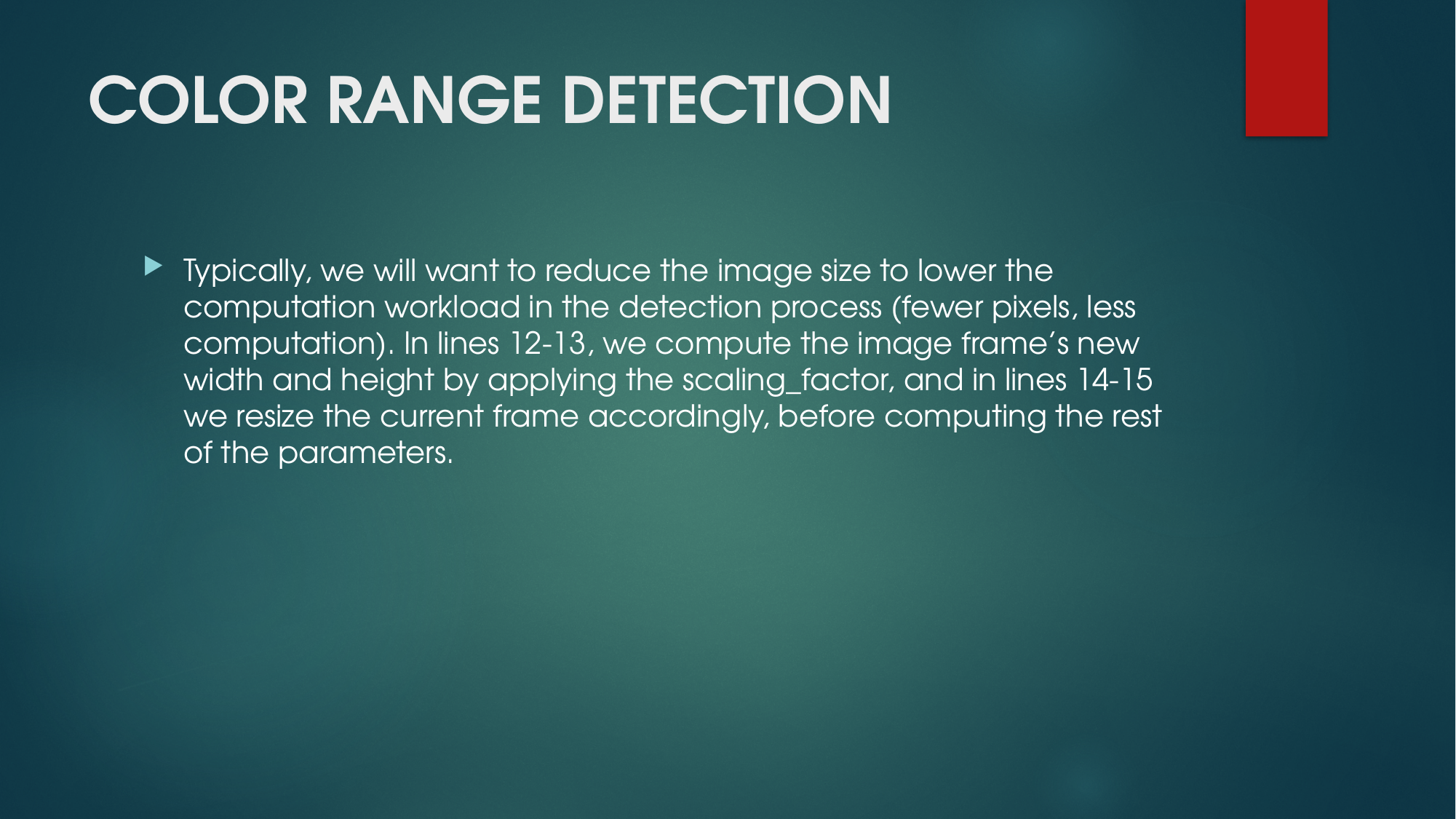

# COLOR RANGE DETECTION
Typically, we will want to reduce the image size to lower the computation workload in the detection process (fewer pixels, less computation). In lines 12-13, we compute the image frame’s new width and height by applying the scaling_factor, and in lines 14-15 we resize the current frame accordingly, before computing the rest of the parameters.